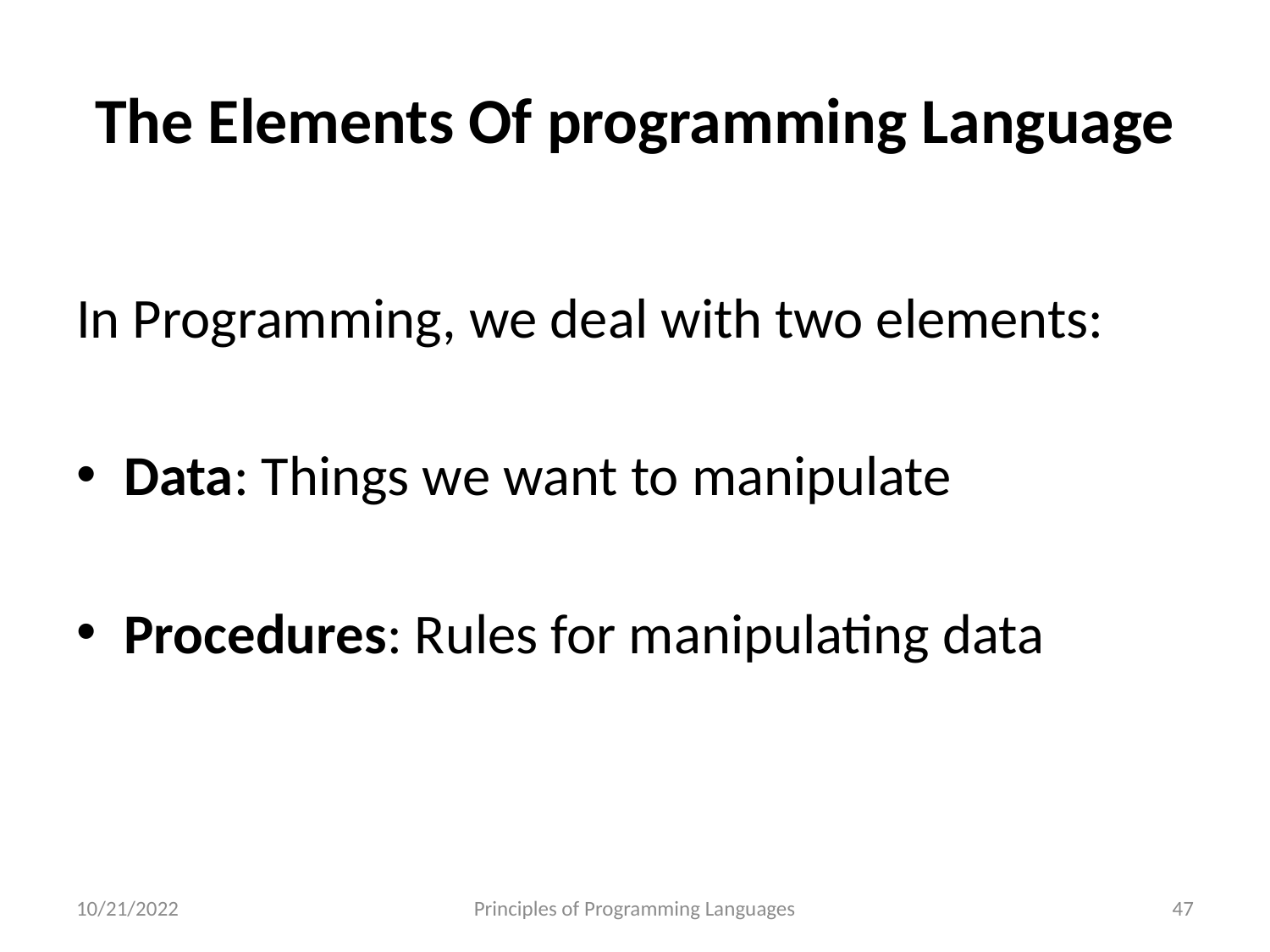

# The Elements Of programming Language
In Programming, we deal with two elements:

Data: Things we want to manipulate

Procedures: Rules for manipulating data

10/21/2022
Principles of Programming Languages
47